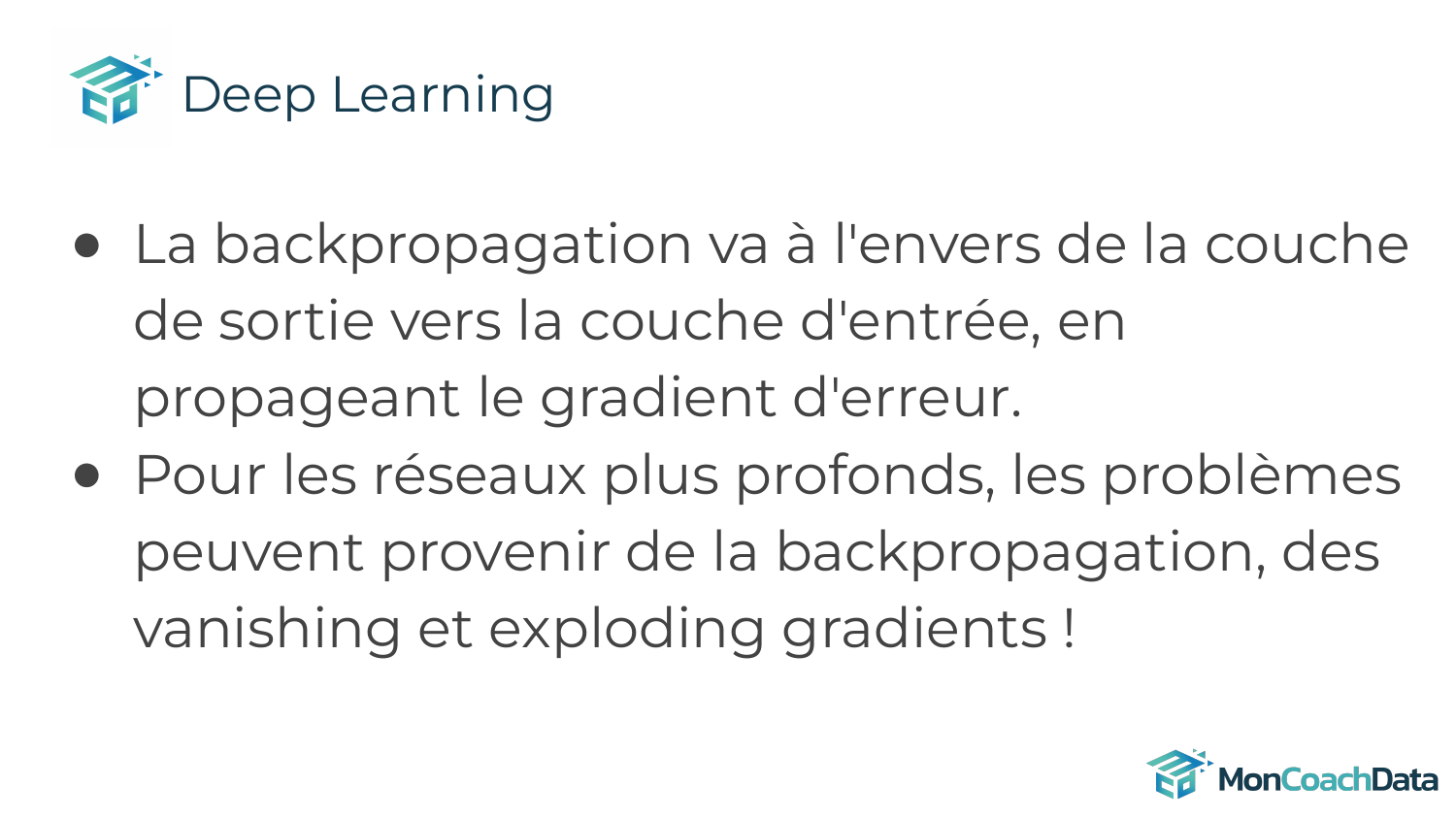

# Deep Learning
La backpropagation va à l'envers de la couche de sortie vers la couche d'entrée, en propageant le gradient d'erreur.
Pour les réseaux plus profonds, les problèmes peuvent provenir de la backpropagation, des vanishing et exploding gradients !